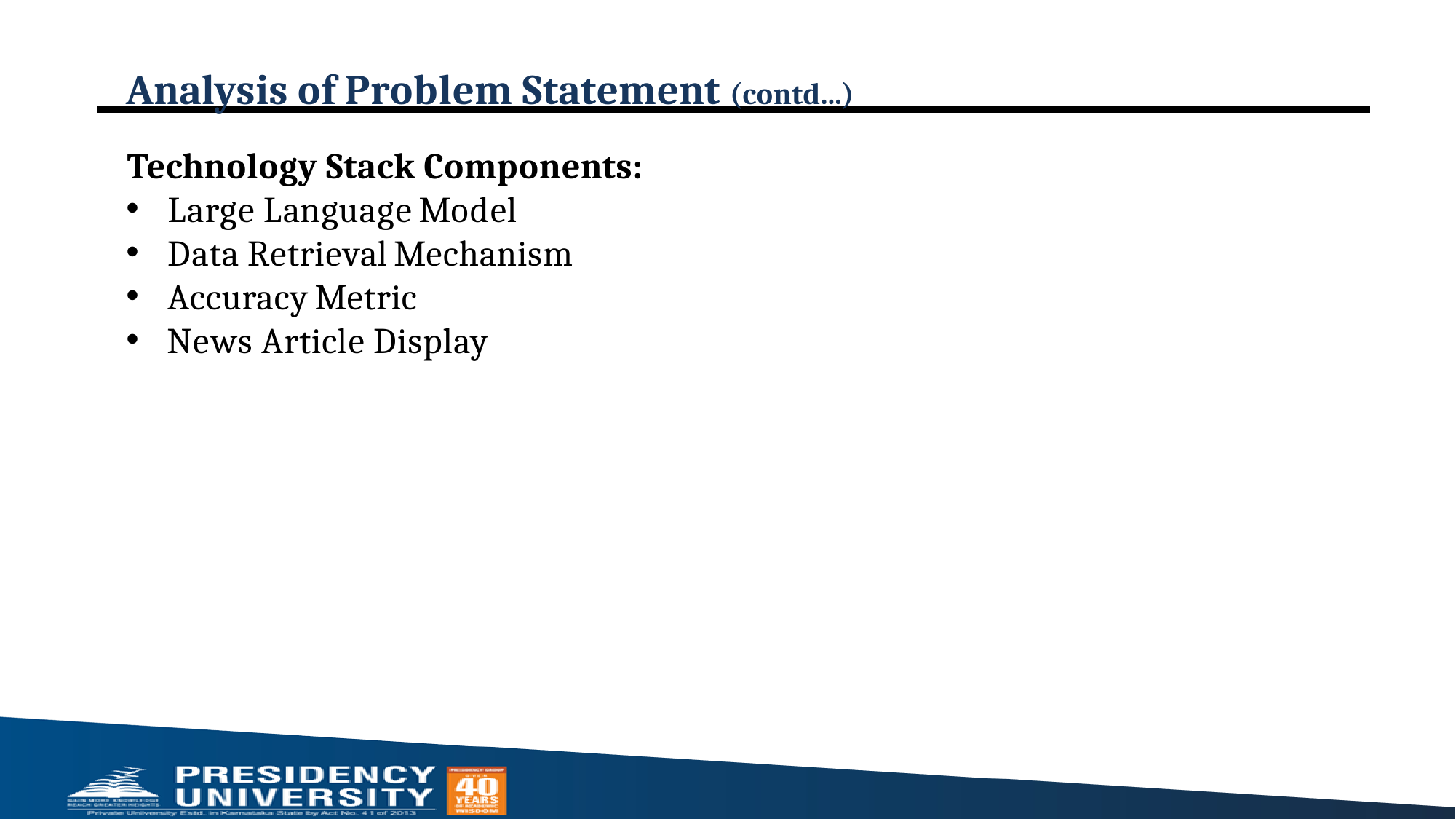

# Analysis of Problem Statement (contd...)
Technology Stack Components:
Large Language Model
Data Retrieval Mechanism
Accuracy Metric
News Article Display